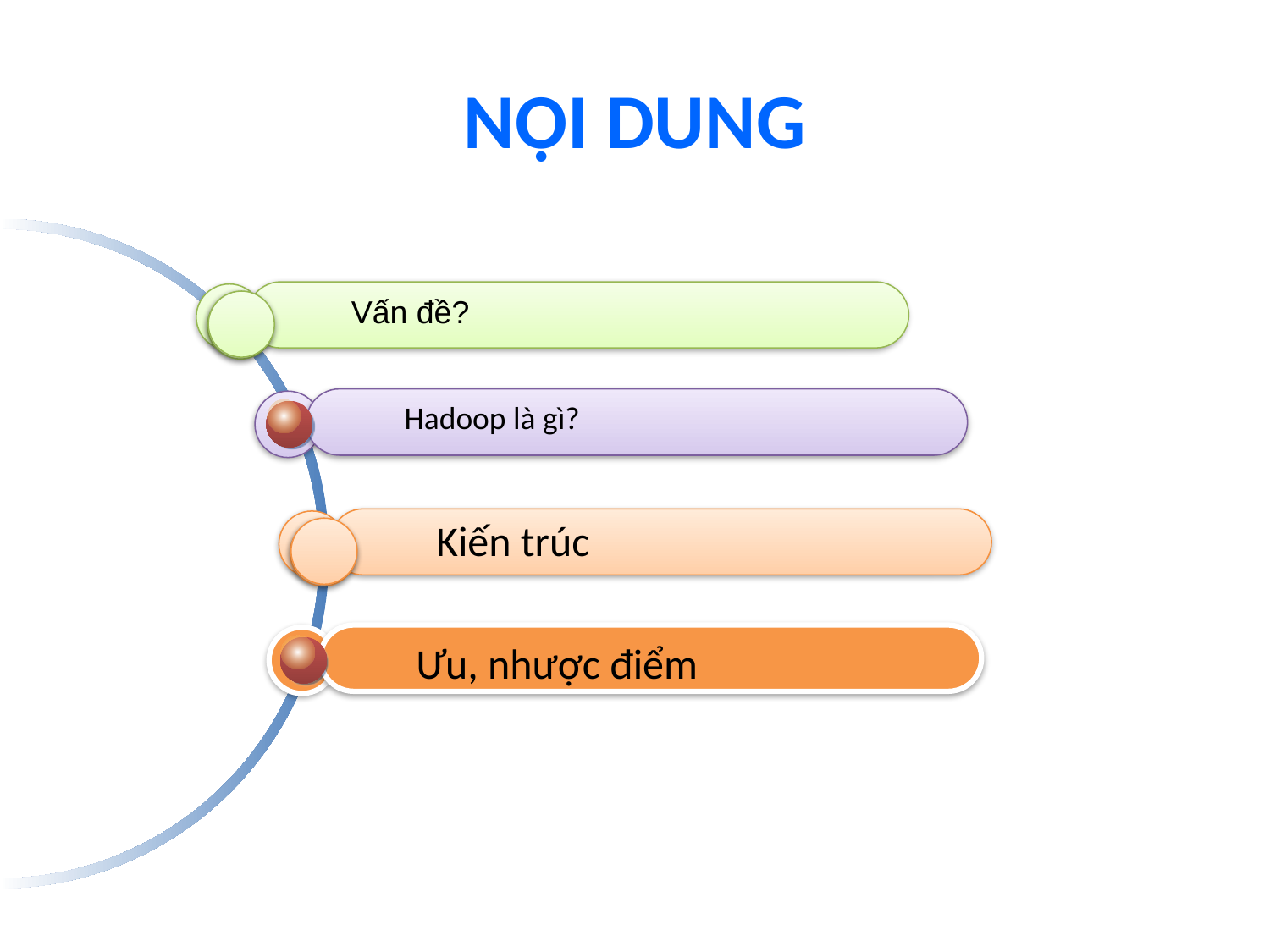

# NỘI DUNG

Vấn đề?

Hadoop là gì?

Kiến trúc

Ưu, nhược điểm